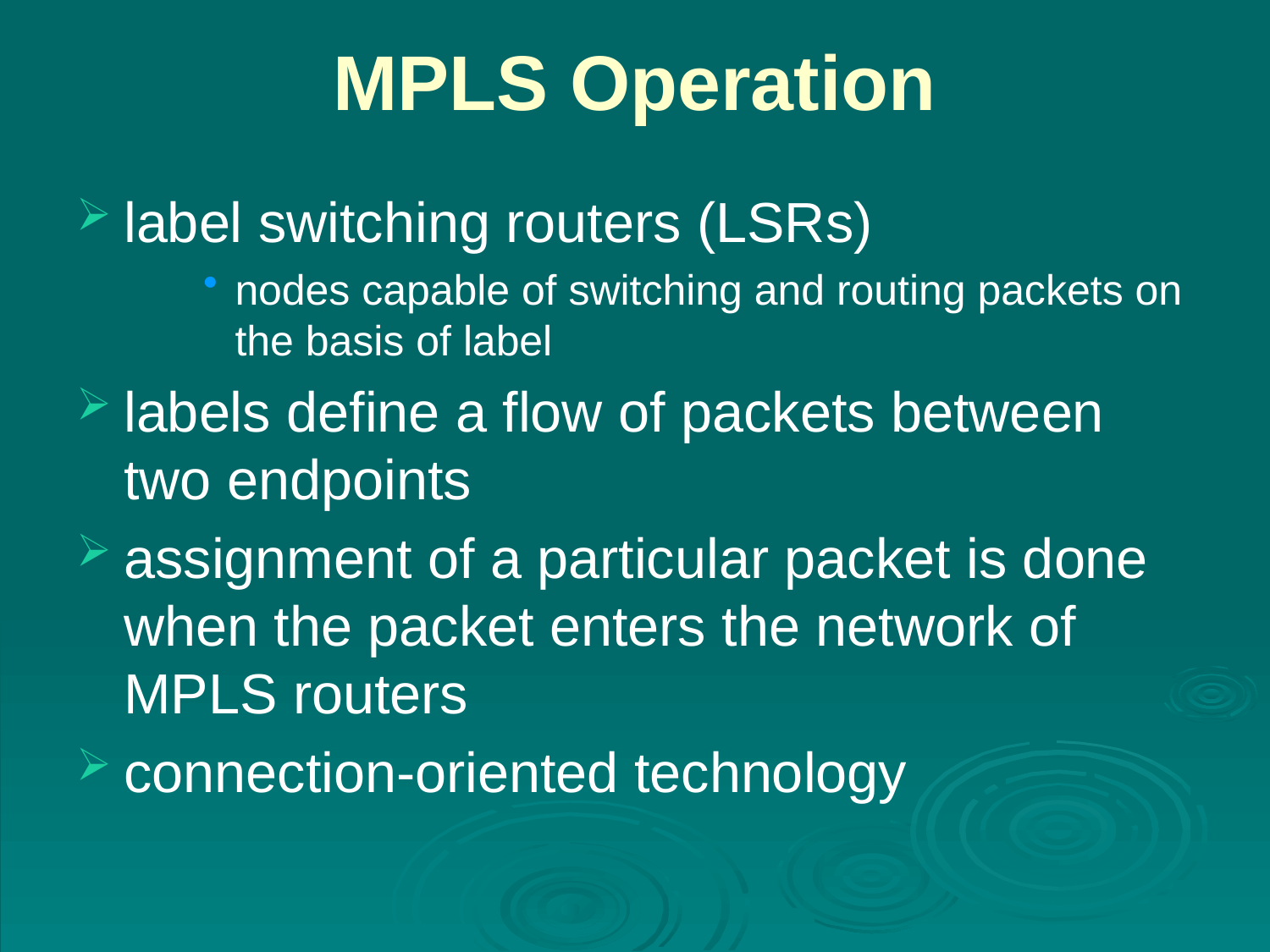

# MPLS Operation
label switching routers (LSRs)
nodes capable of switching and routing packets on the basis of label
labels define a flow of packets between two endpoints
assignment of a particular packet is done when the packet enters the network of MPLS routers
connection-oriented technology